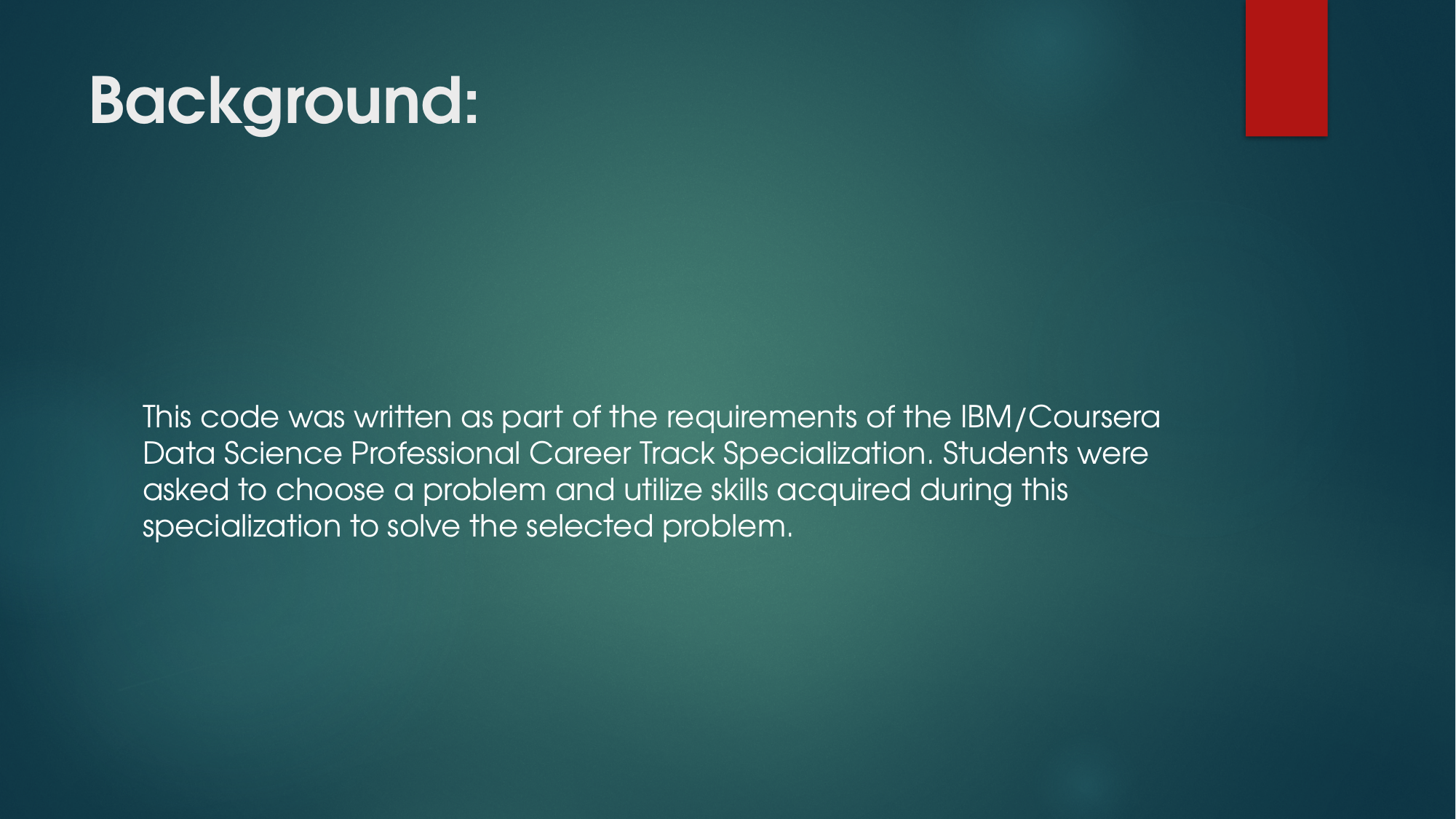

# Background:
This code was written as part of the requirements of the IBM/Coursera Data Science Professional Career Track Specialization. Students were asked to choose a problem and utilize skills acquired during this specialization to solve the selected problem.